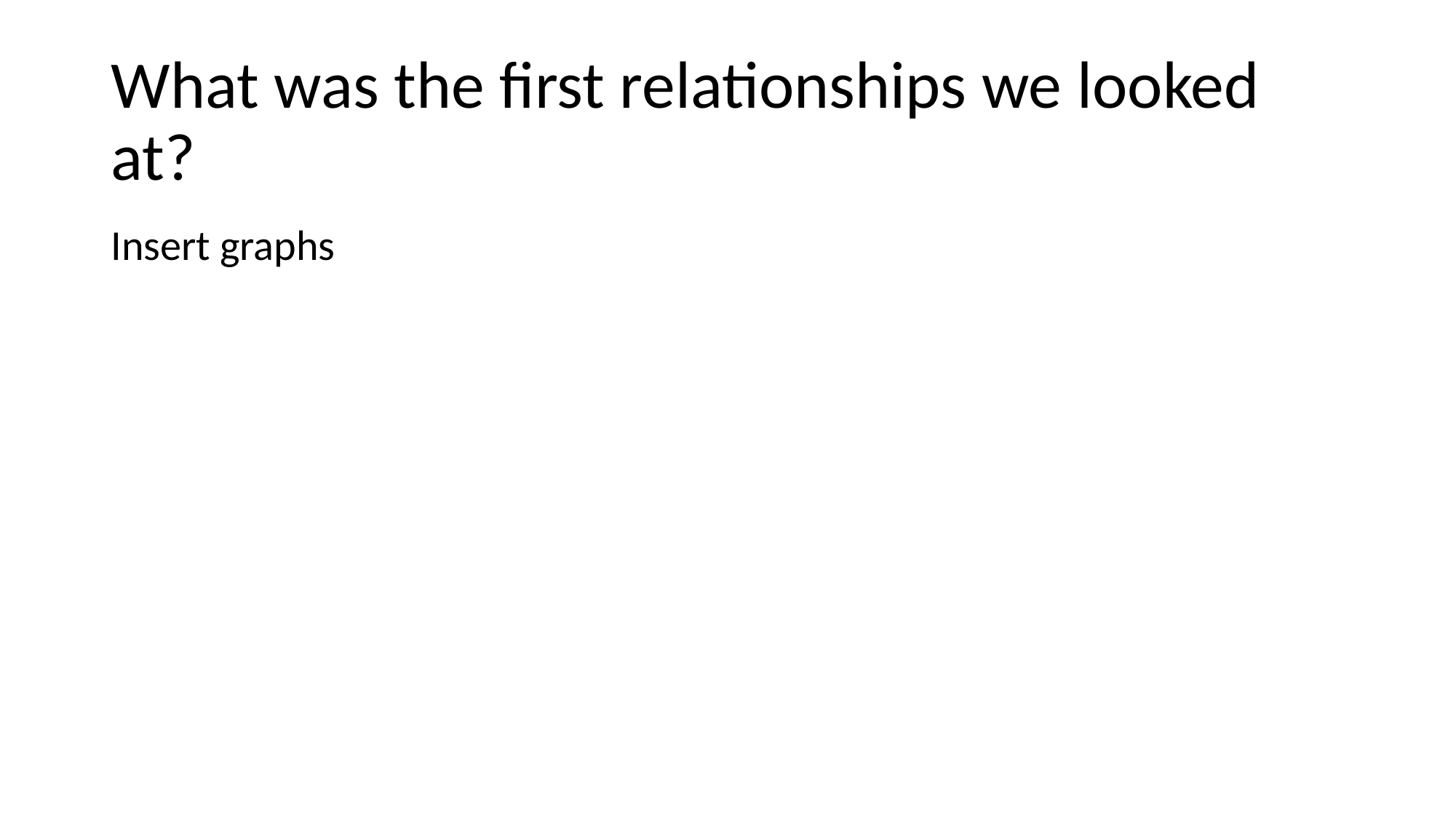

# What was the first relationships we looked at?
Insert graphs